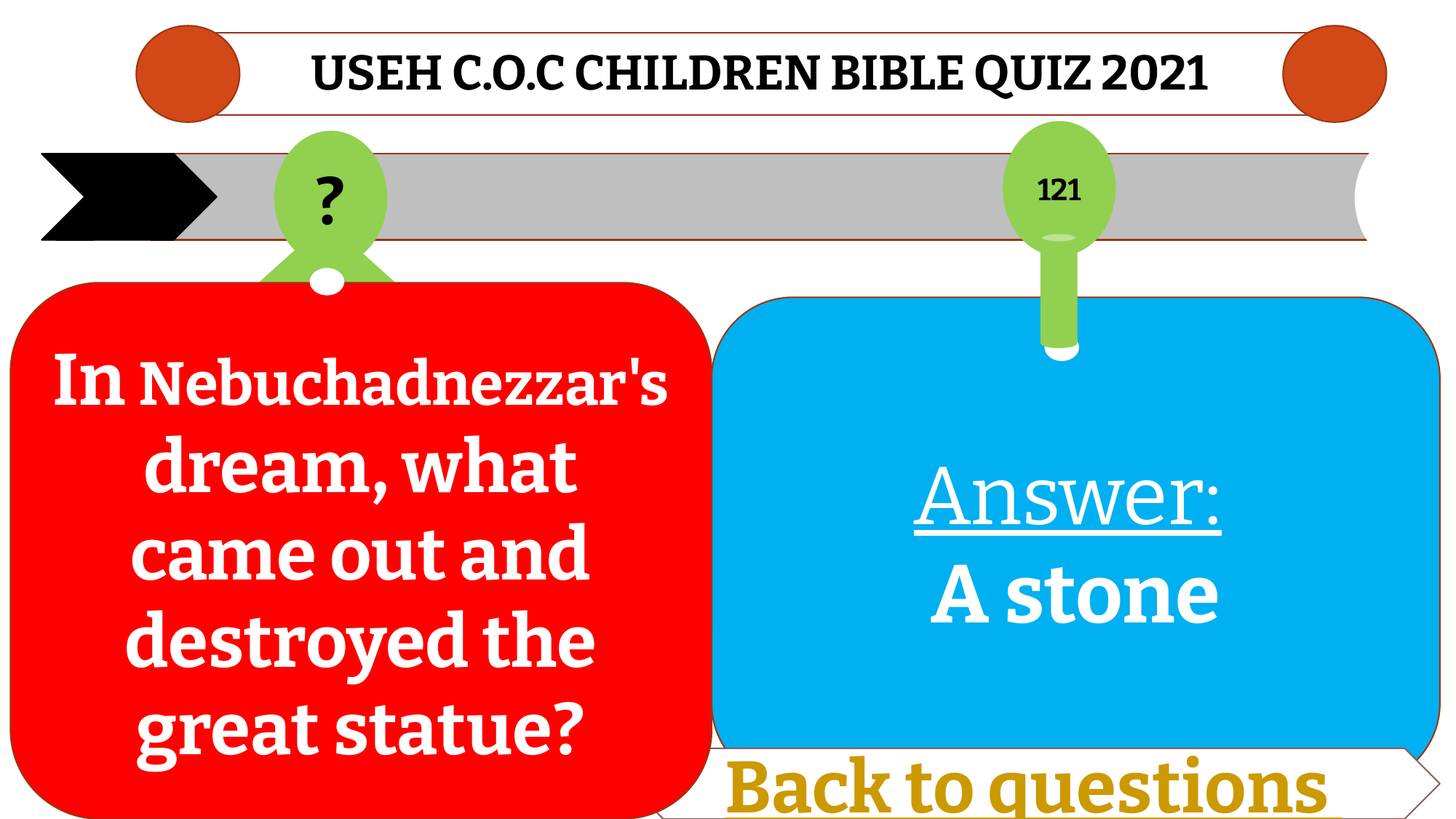

# USEH C.O.C CHILDREN Bible QUIZ 2021
121
?

In Nebuchadnezzar's dream, what came out and destroyed the great statue?
Answer:
A stone

Back to questions